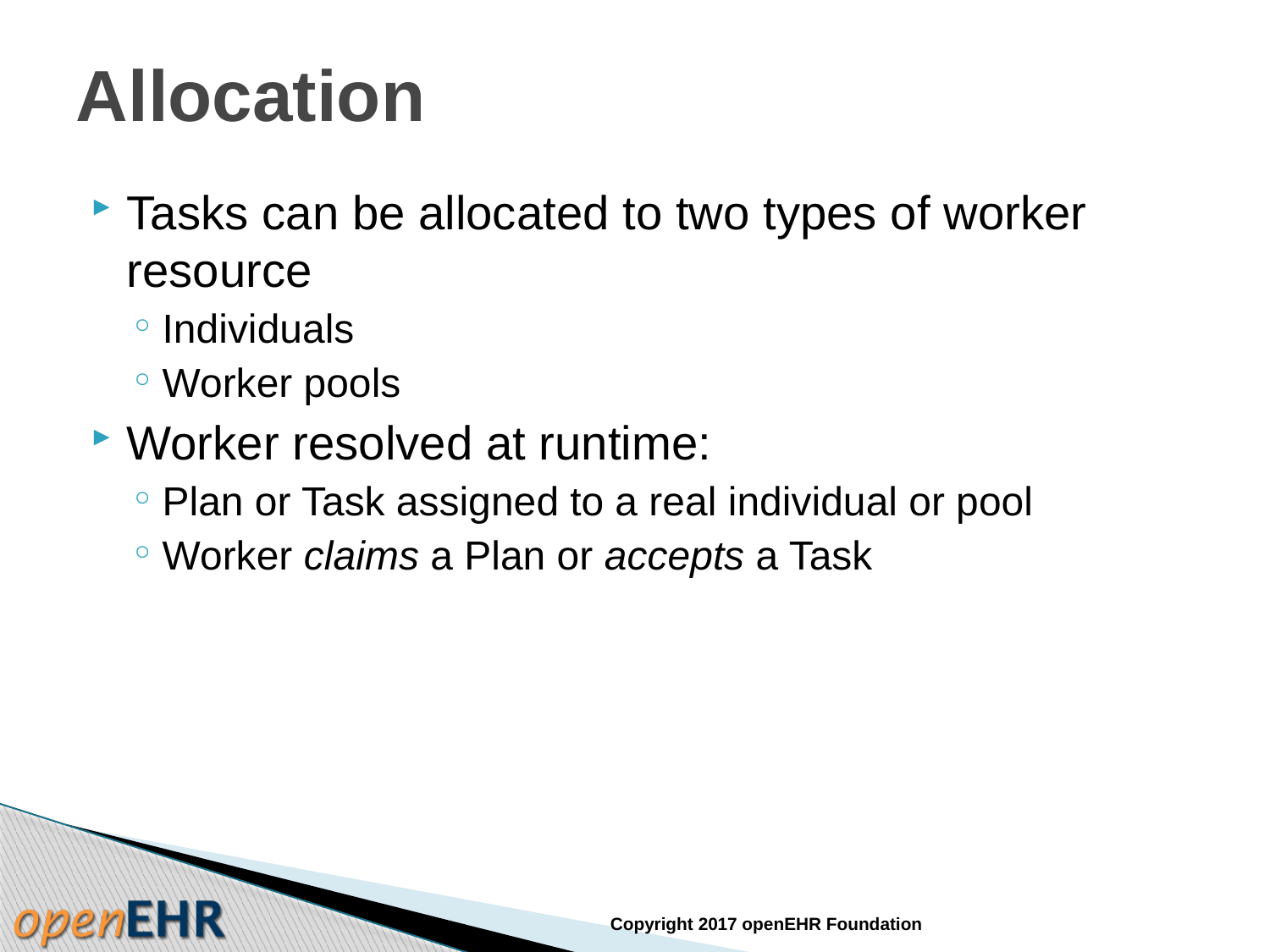

# Allocation
Tasks can be allocated to two types of worker resource
Individuals
Worker pools
Worker resolved at runtime:
Plan or Task assigned to a real individual or pool
Worker claims a Plan or accepts a Task
Copyright 2017 openEHR Foundation